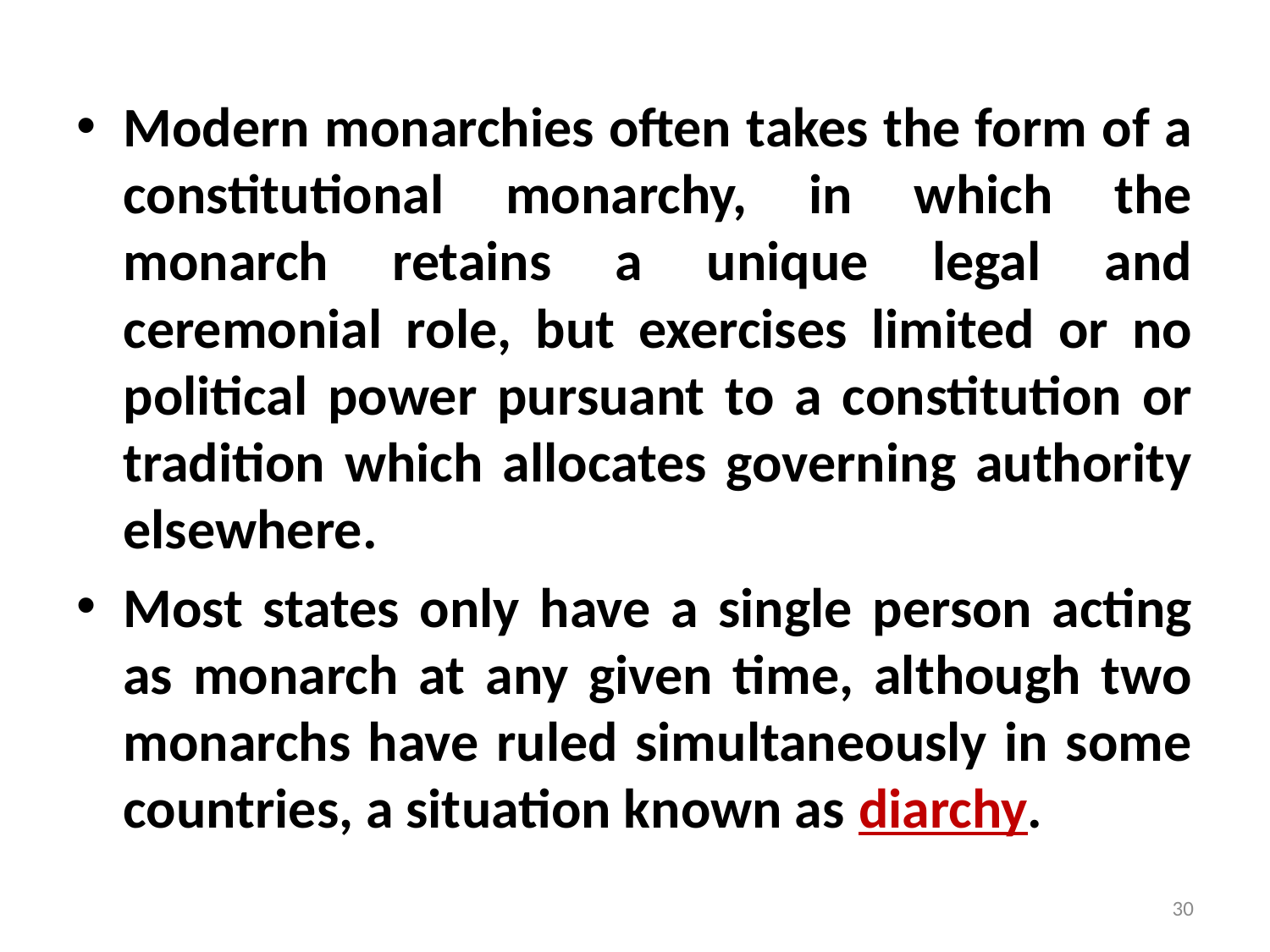

#
Modern monarchies often takes the form of a constitutional monarchy, in which the monarch retains a unique legal and ceremonial role, but exercises limited or no political power pursuant to a constitution or tradition which allocates governing authority elsewhere.
Most states only have a single person acting as monarch at any given time, although two monarchs have ruled simultaneously in some countries, a situation known as diarchy.

30